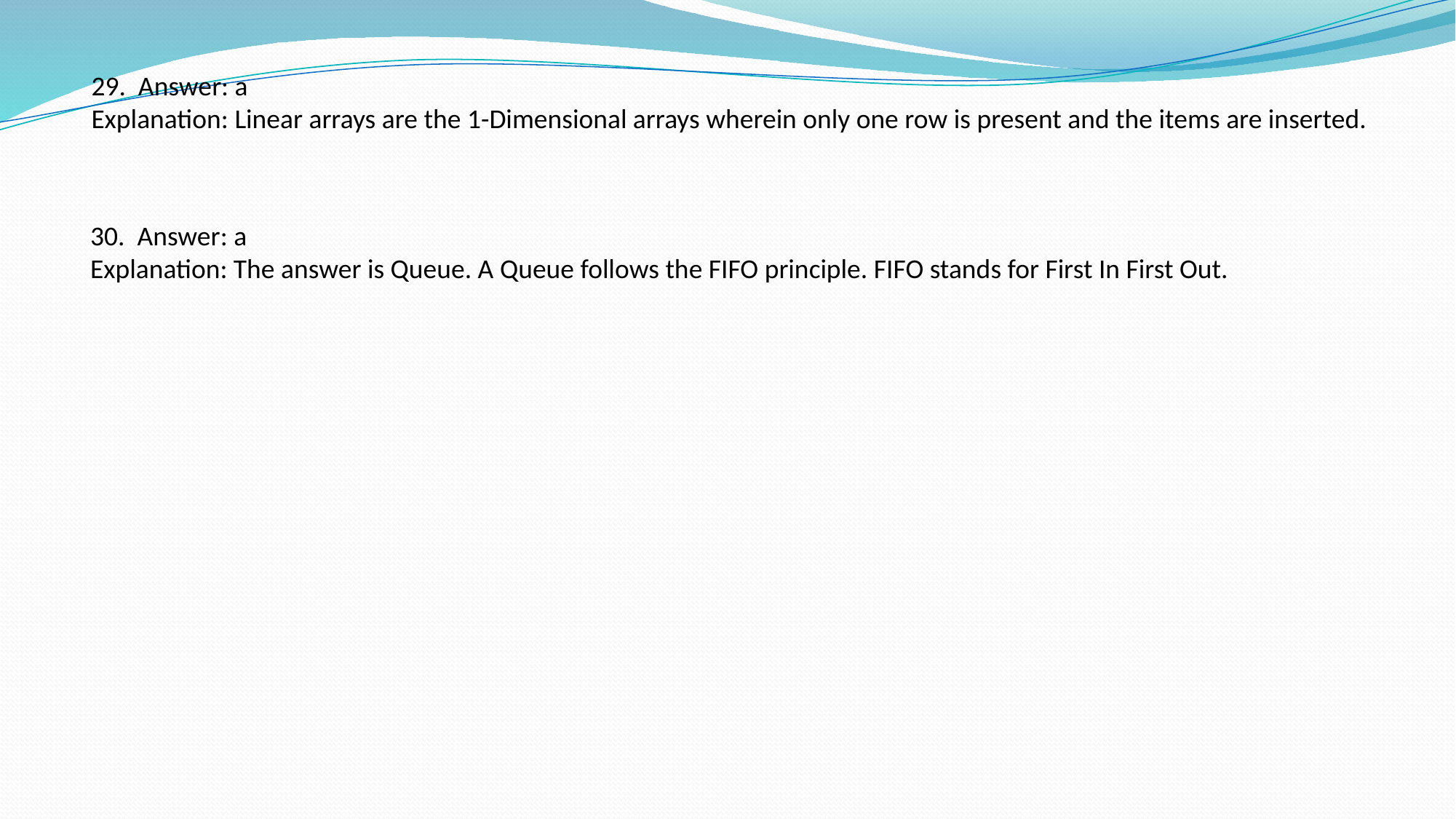

29.  Answer: a
Explanation: Linear arrays are the 1-Dimensional arrays wherein only one row is present and the items are inserted.
30.  Answer: a
Explanation: The answer is Queue. A Queue follows the FIFO principle. FIFO stands for First In First Out.